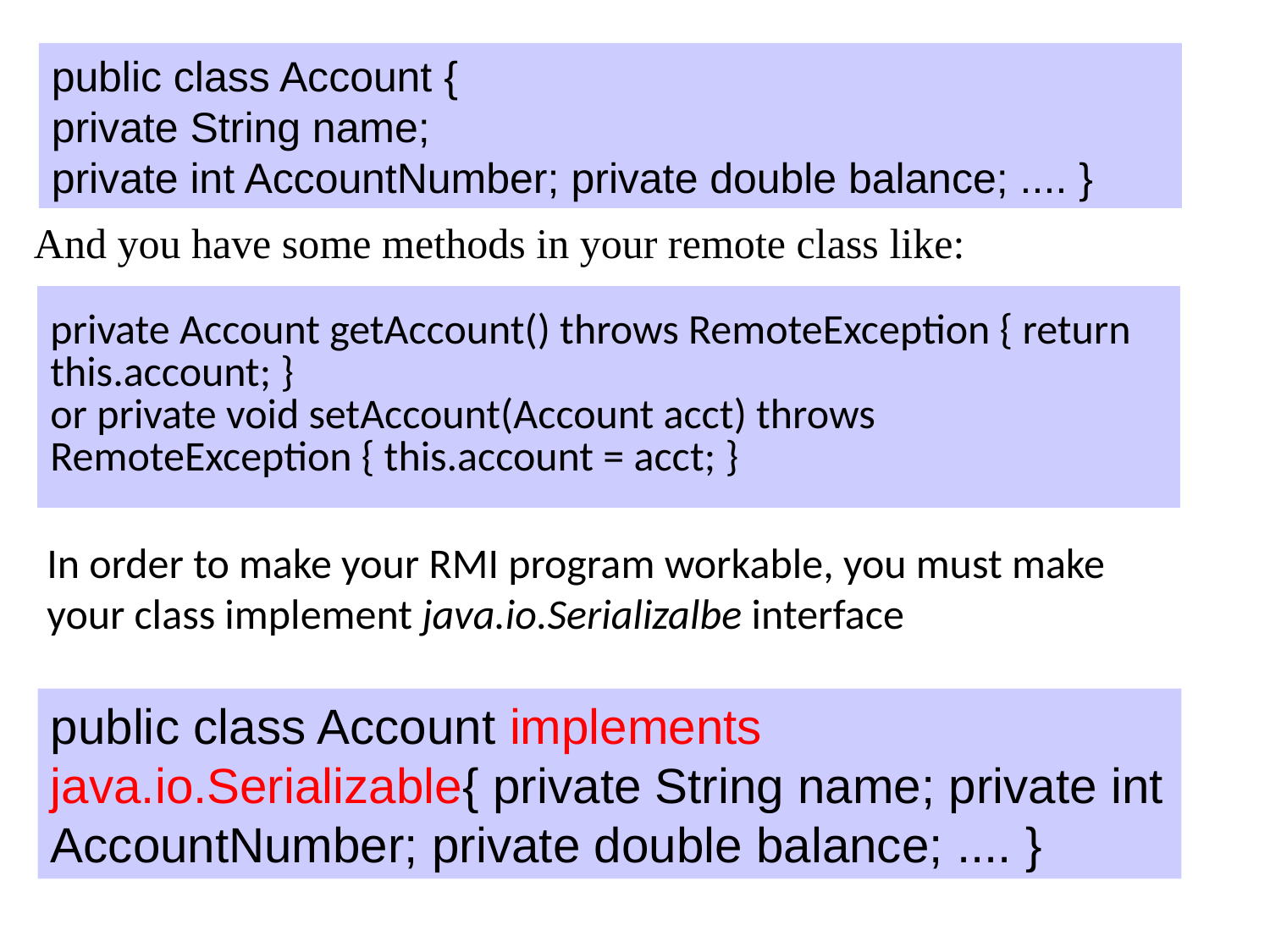

public class Account {
private String name;
private int AccountNumber; private double balance; .... }
And you have some methods in your remote class like:

| private Account getAccount() throws RemoteException { return this.account; } or private void setAccount(Account acct) throws RemoteException { this.account = acct; } |
| --- |
In order to make your RMI program workable, you must make your class implement java.io.Serializalbe interface
public class Account implements java.io.Serializable{ private String name; private int AccountNumber; private double balance; .... }